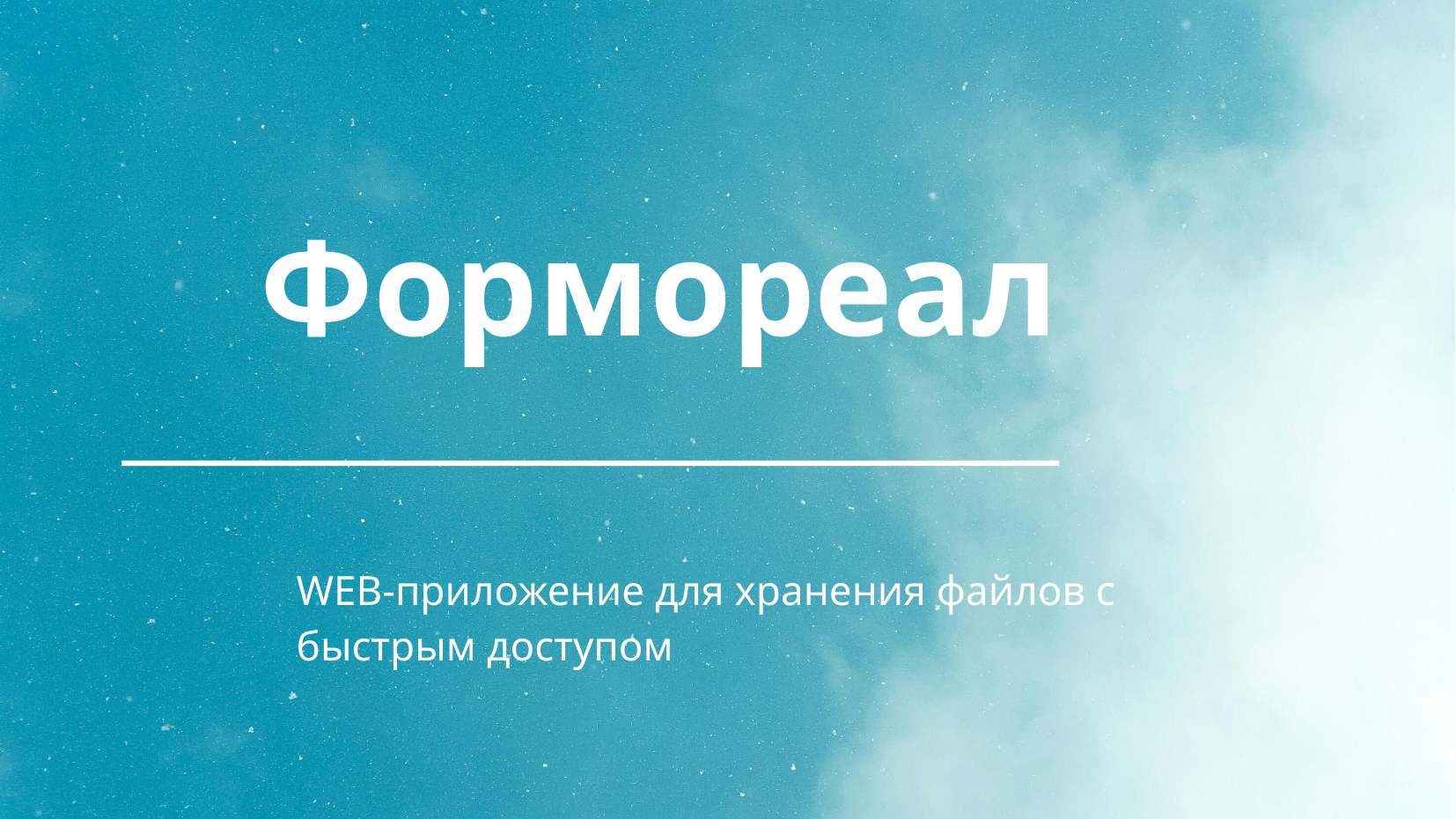

# Формореал

WEB-приложение для хранения файлов с быстрым доступом